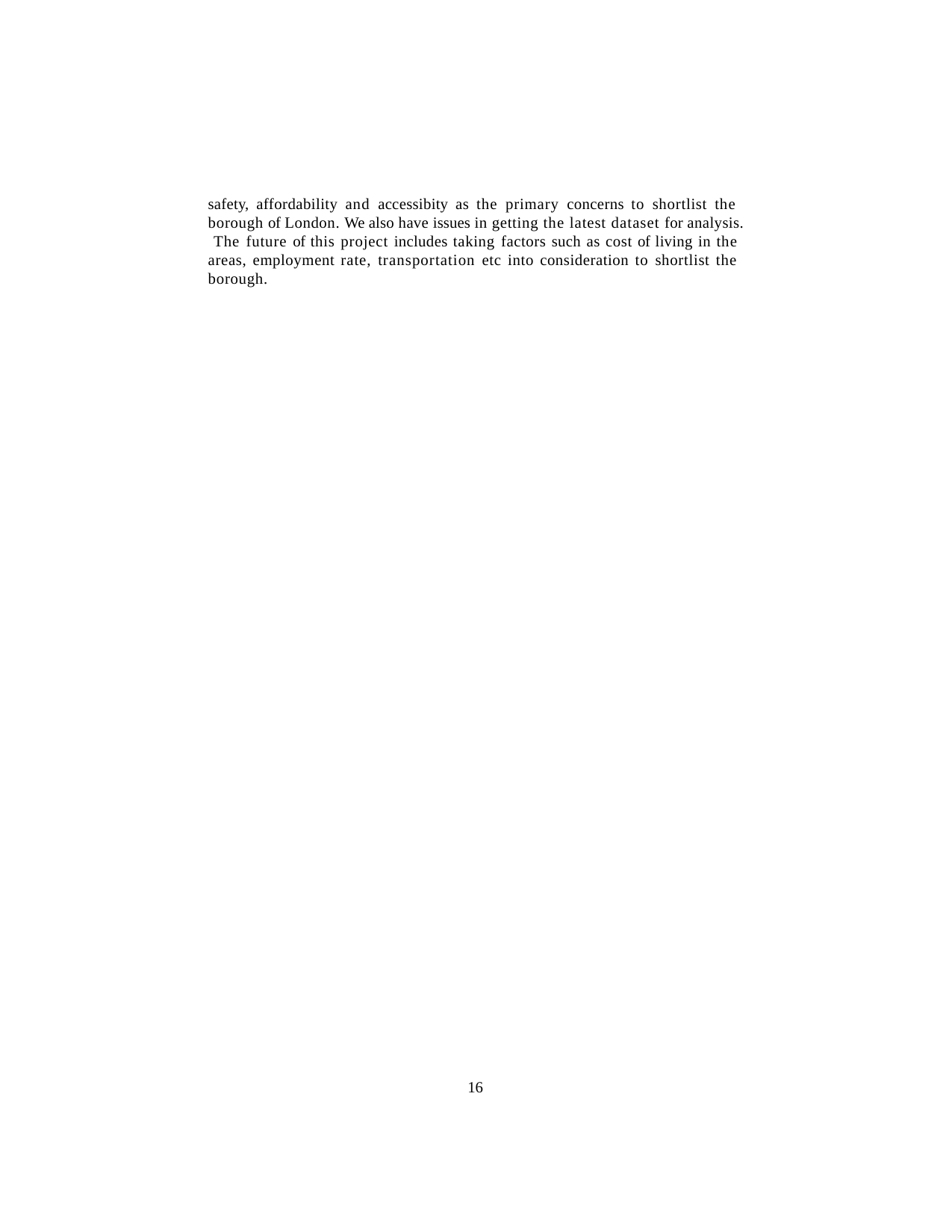

safety, affordability and accessibity as the primary concerns to shortlist the  borough of London. We also have issues in getting the latest dataset for analysis.  The future of this project includes taking factors such as cost of living in the  areas, employment rate, transportation etc into consideration to shortlist the  borough.
16